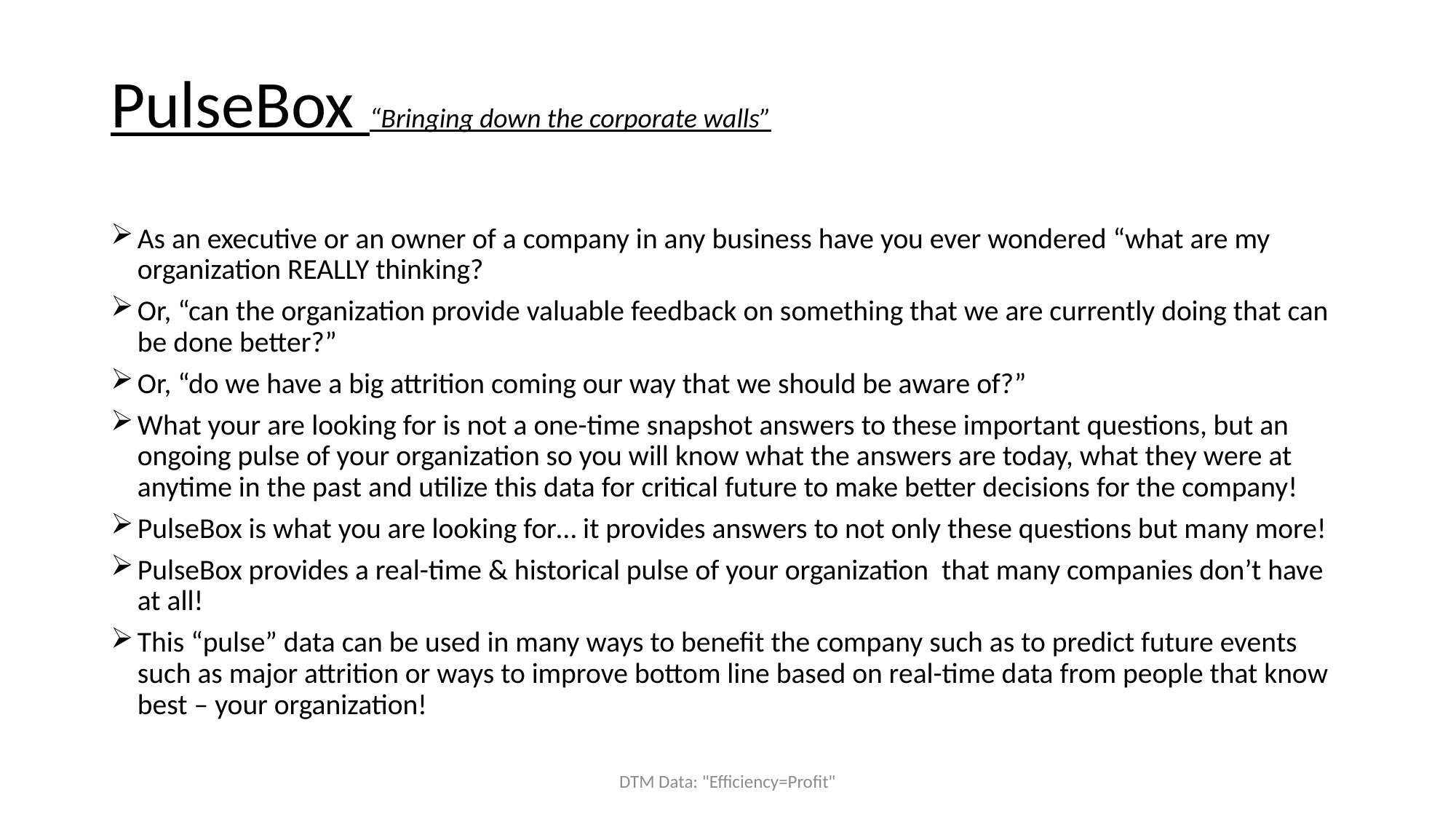

# PulseBox “Bringing down the corporate walls”
As an executive or an owner of a company in any business have you ever wondered “what are my organization REALLY thinking?
Or, “can the organization provide valuable feedback on something that we are currently doing that can be done better?”
Or, “do we have a big attrition coming our way that we should be aware of?”
What your are looking for is not a one-time snapshot answers to these important questions, but an ongoing pulse of your organization so you will know what the answers are today, what they were at anytime in the past and utilize this data for critical future to make better decisions for the company!
PulseBox is what you are looking for… it provides answers to not only these questions but many more!
PulseBox provides a real-time & historical pulse of your organization  that many companies don’t have at all!
This “pulse” data can be used in many ways to benefit the company such as to predict future events such as major attrition or ways to improve bottom line based on real-time data from people that know best – your organization!

DTM Data: "Efficiency=Profit"